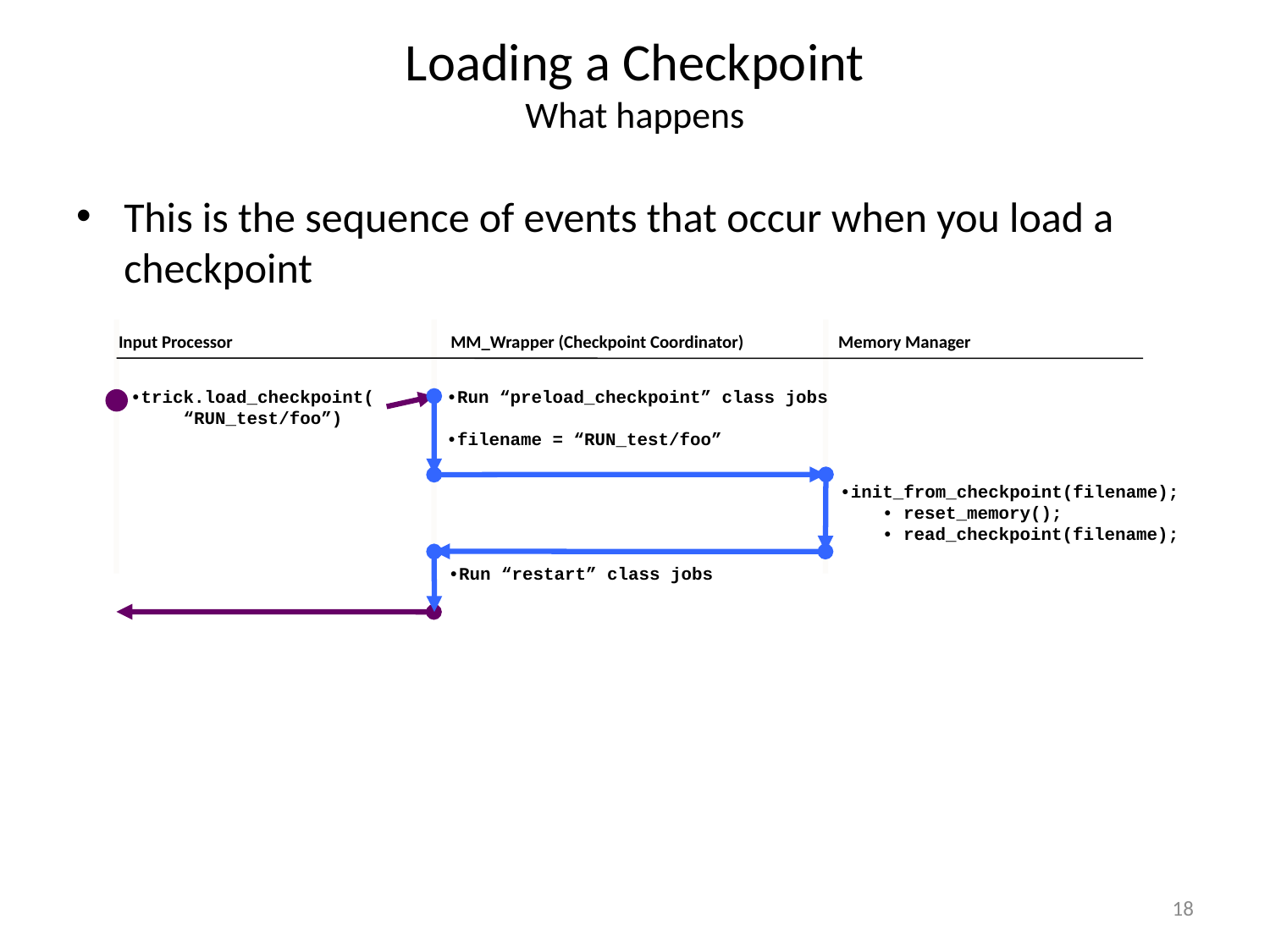

# Loading a Checkpoint What happens
This is the sequence of events that occur when you load a checkpoint
Input Processor
MM_Wrapper (Checkpoint Coordinator)
Memory Manager
•trick.load_checkpoint(
     “RUN_test/foo”)
•Run “preload_checkpoint” class jobs

•filename = “RUN_test/foo”
•init_from_checkpoint(filename);
    • reset_memory();
    • read_checkpoint(filename);
•Run “restart” class jobs

18